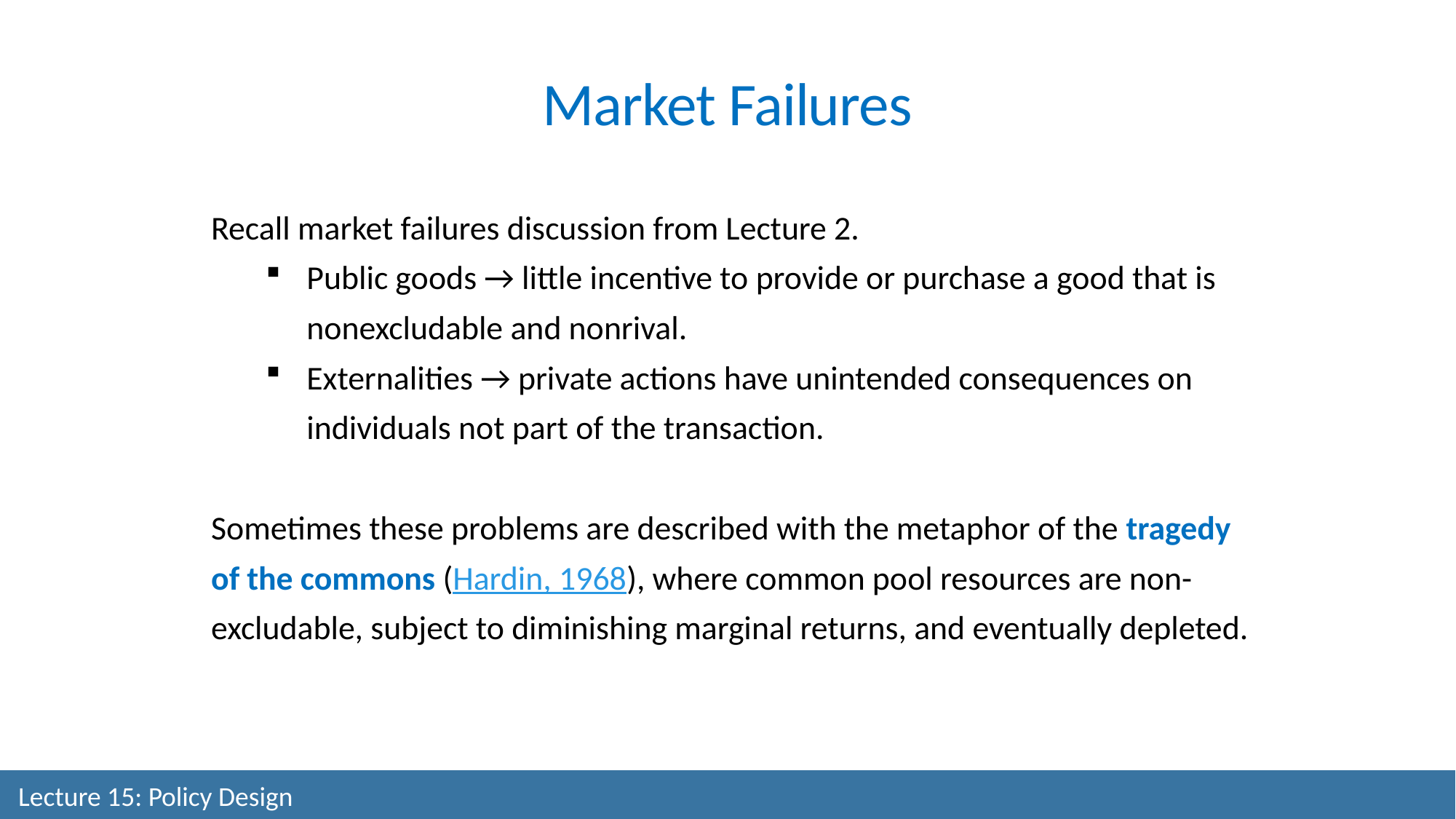

Market Failures
Recall market failures discussion from Lecture 2.
Public goods → little incentive to provide or purchase a good that is nonexcludable and nonrival.
Externalities → private actions have unintended consequences on individuals not part of the transaction.

Sometimes these problems are described with the metaphor of the tragedy of the commons (Hardin, 1968), where common pool resources are non-excludable, subject to diminishing marginal returns, and eventually depleted.